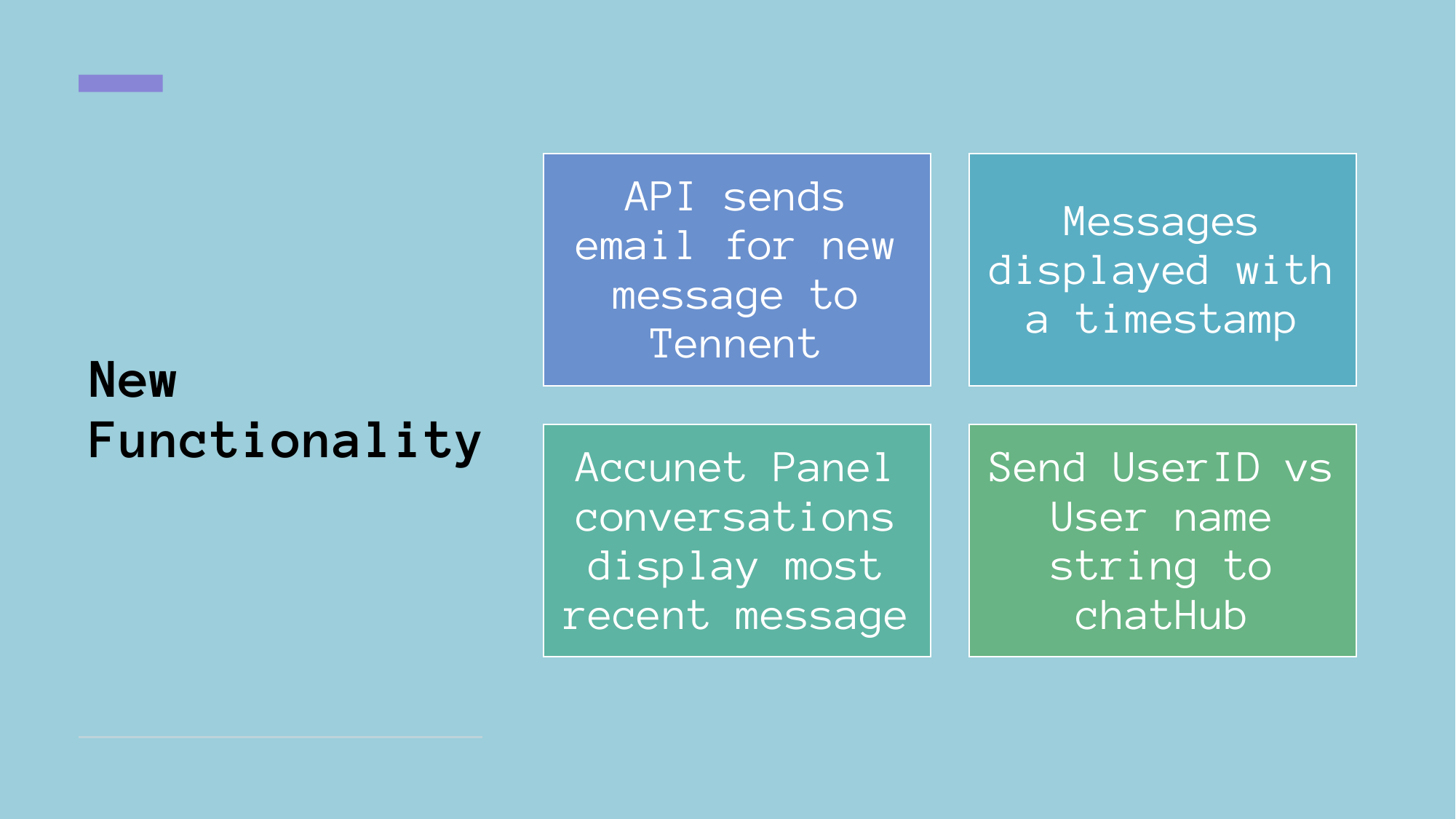

API sends email for new message to Tennent
Messages displayed with a timestamp
Accunet Panel conversations display most recent message
Send UserID vs User name string to chatHub
# New Functionality